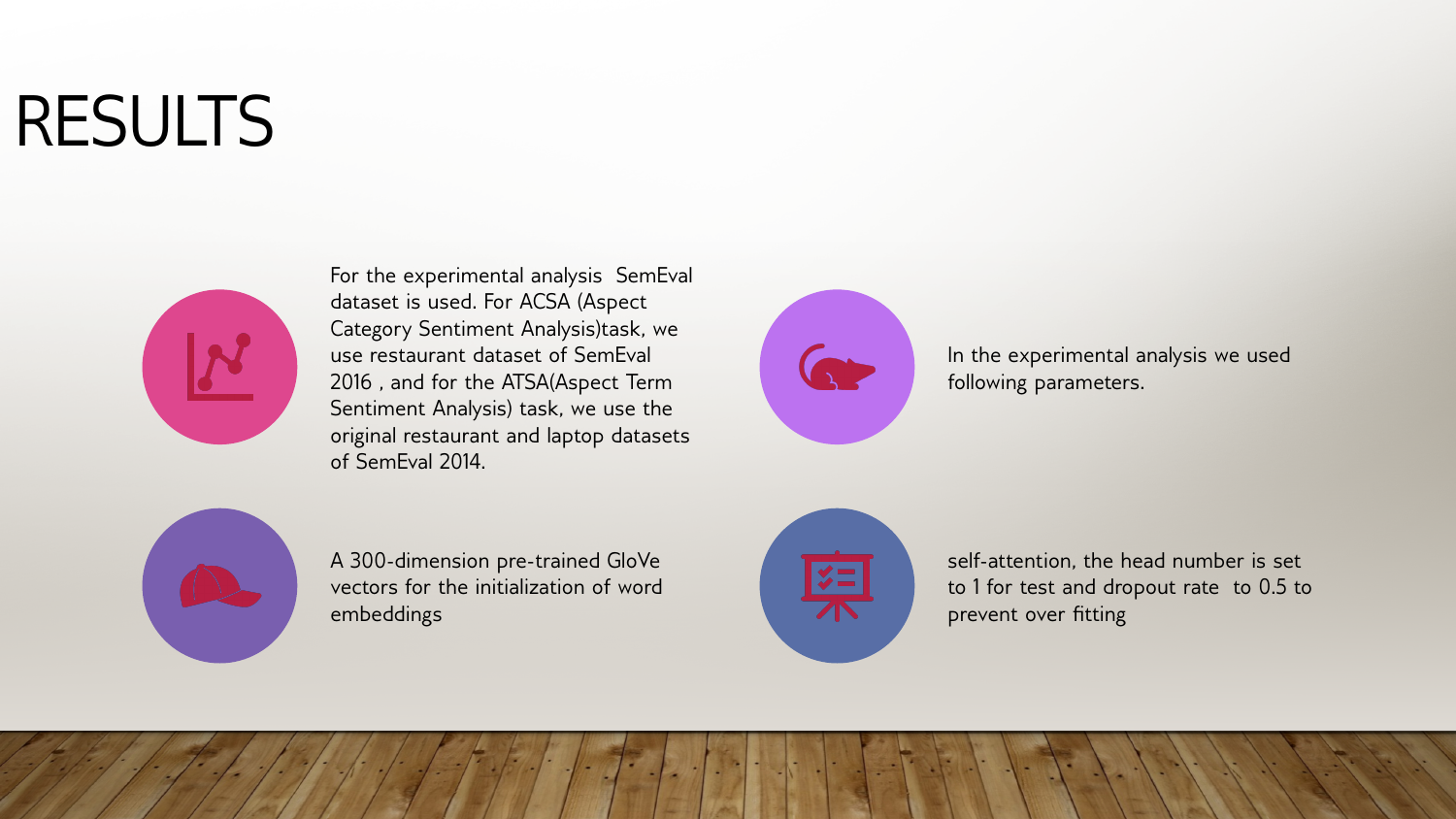

Results

For the experimental analysis  SemEval dataset is used. For ACSA (Aspect Category Sentiment Analysis)task, we use restaurant dataset of SemEval 2016 , and for the ATSA(Aspect Term Sentiment Analysis) task, we use the original restaurant and laptop datasets of SemEval 2014.
In the experimental analysis we used following parameters.
A 300-dimension pre-trained GloVe vectors for the initialization of word embeddings
self-attention, the head number is set to 1 for test and dropout rate  to 0.5 to prevent over fitting